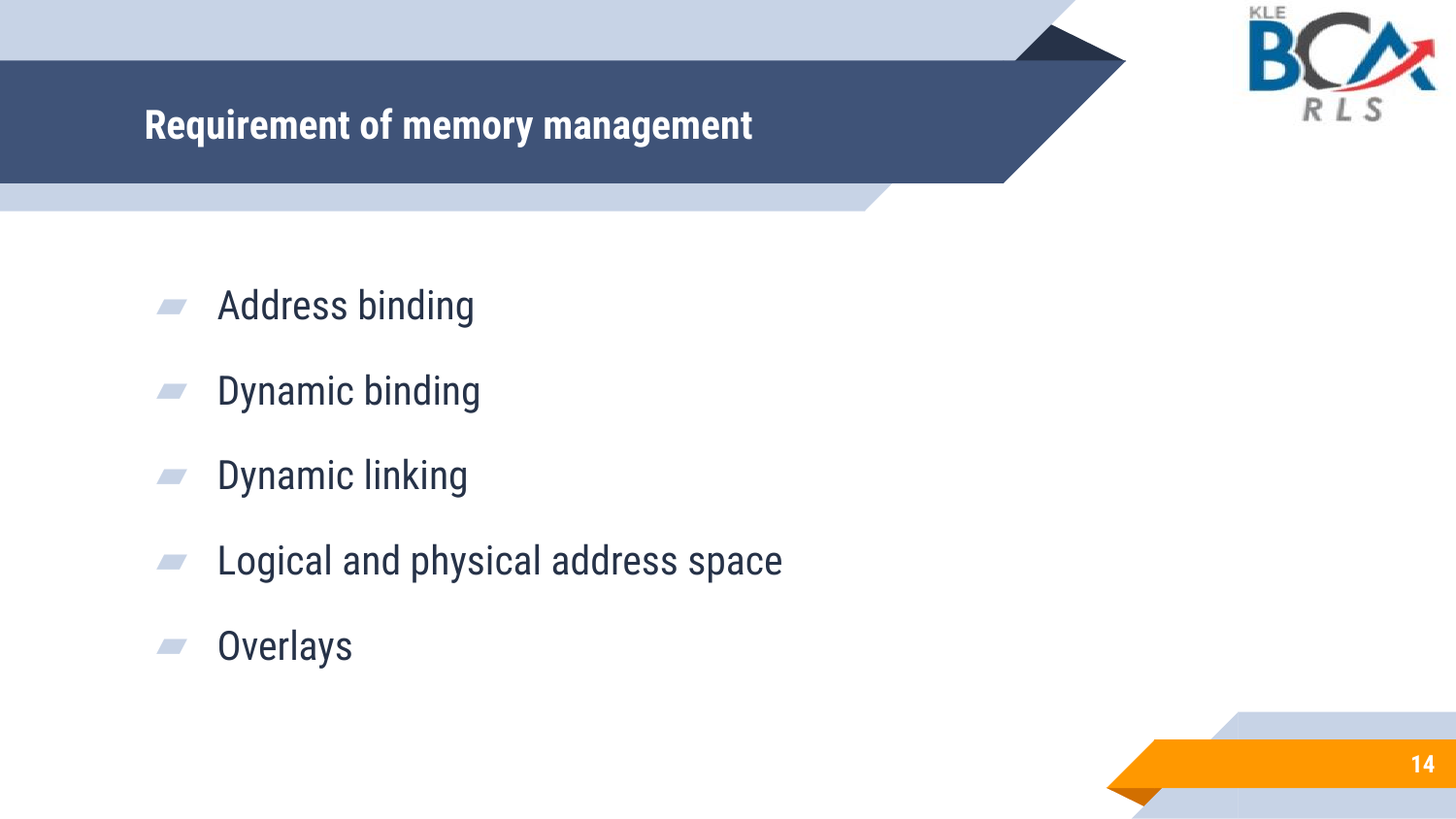

# Requirement of memory management
Address binding
Dynamic binding
Dynamic linking
Logical and physical address space
Overlays
14